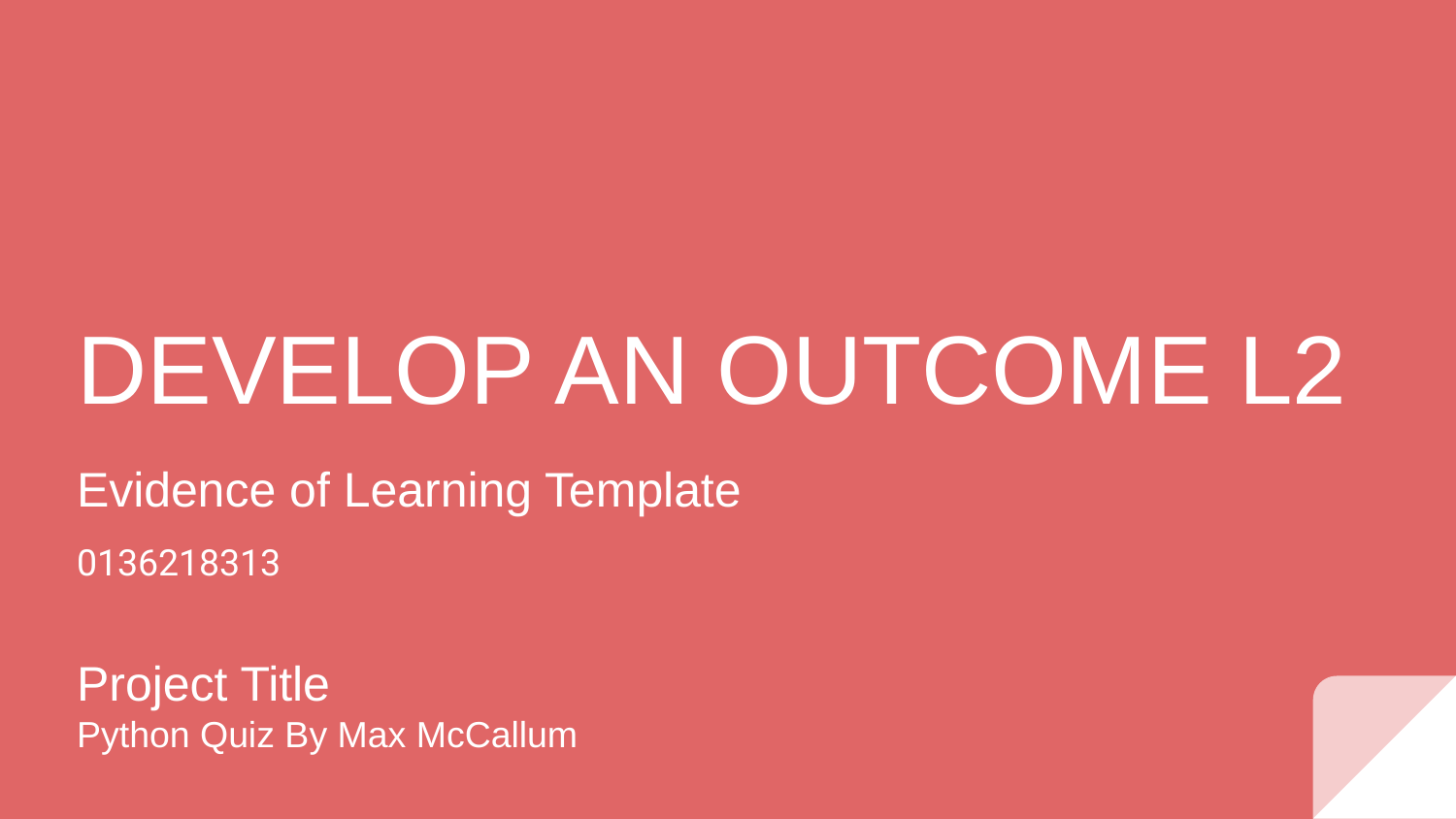

# DEVELOP AN OUTCOME L2
Evidence of Learning Template
0136218313
Project Title
Python Quiz By Max McCallum